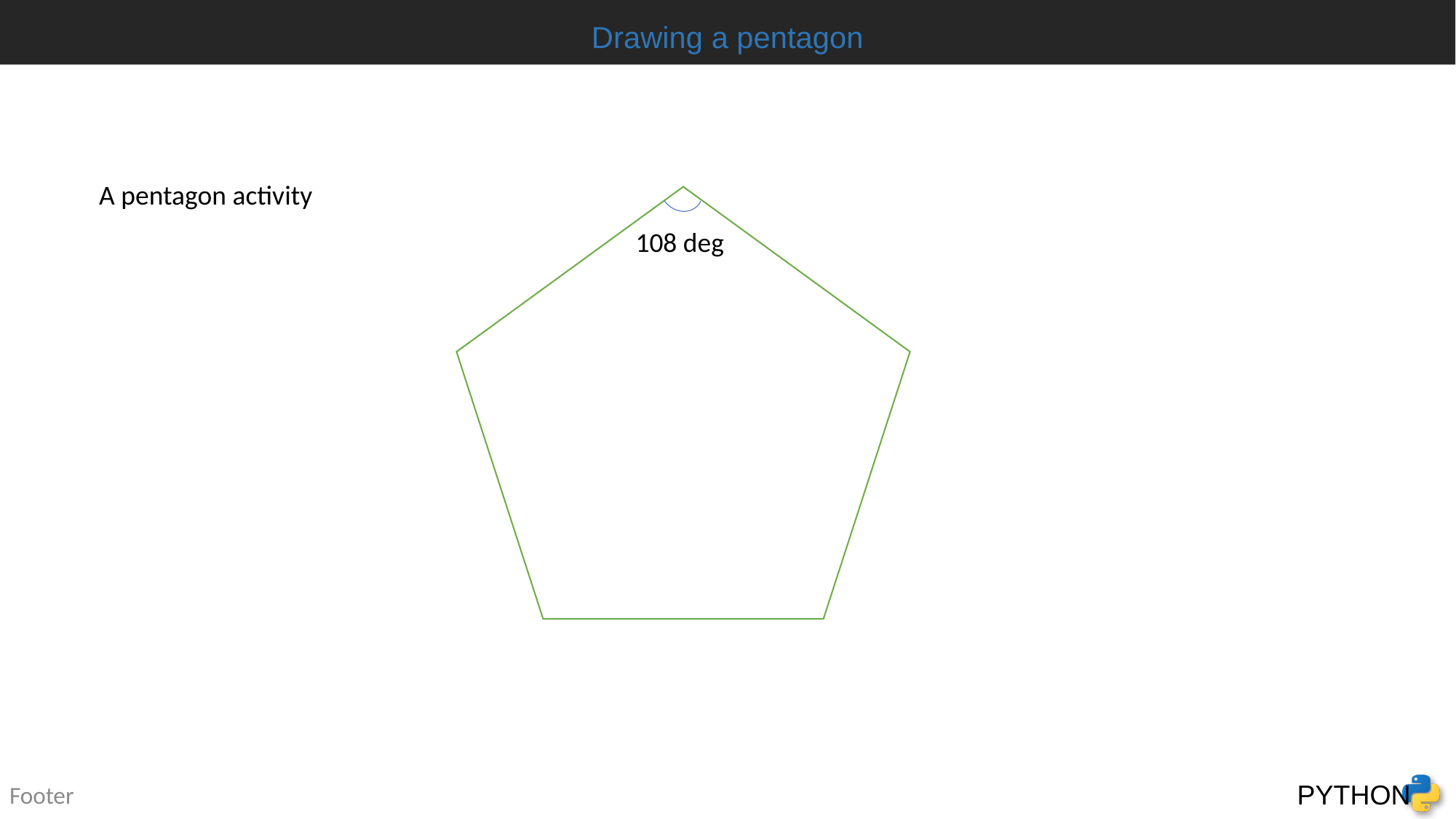

# Drawing a pentagon

A pentagon activity

108 deg
Footer